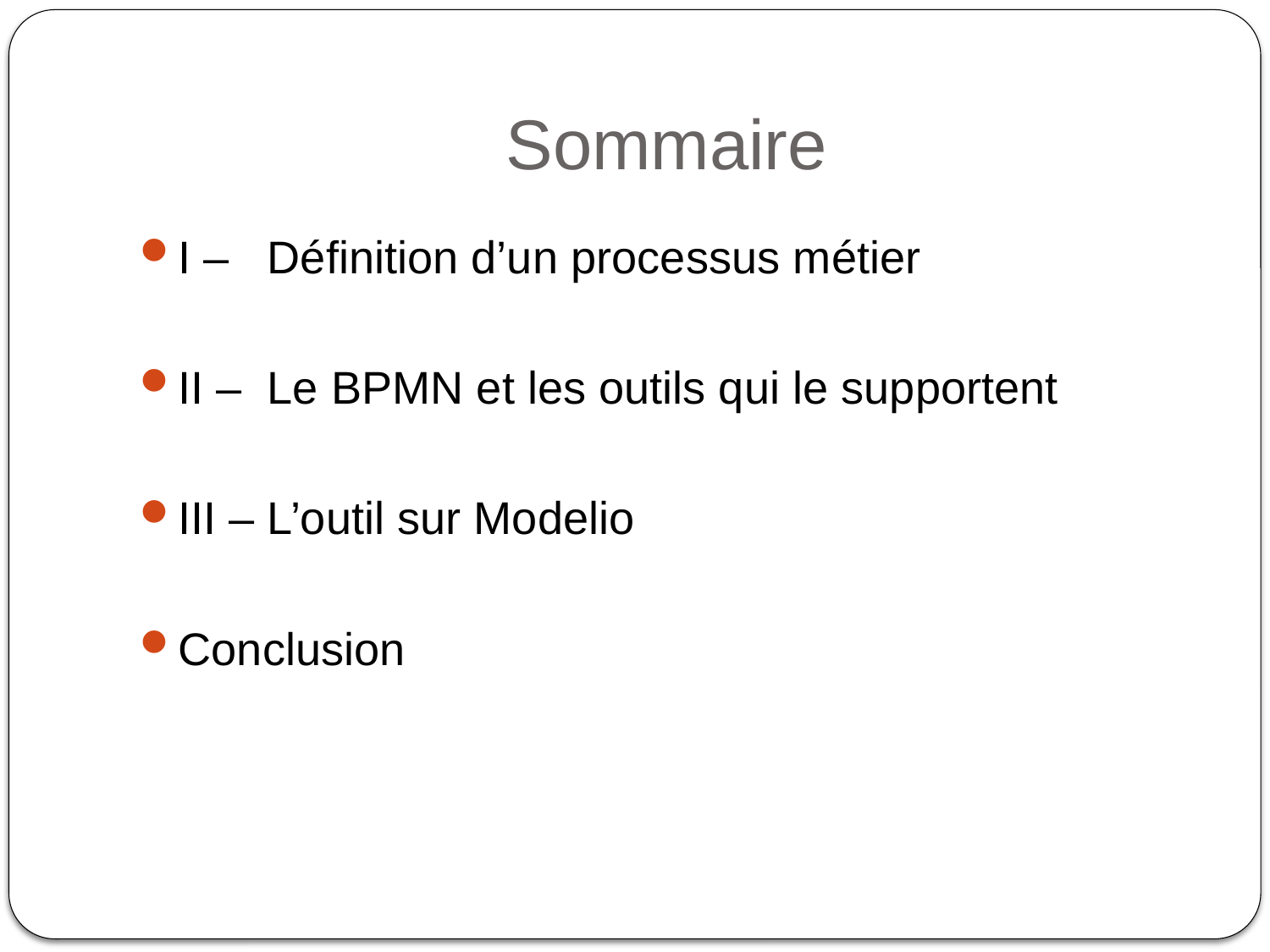

# Sommaire
I –   Définition d’un processus métier

II –  Le BPMN et les outils qui le supportent

III – L’outil sur Modelio

Conclusion